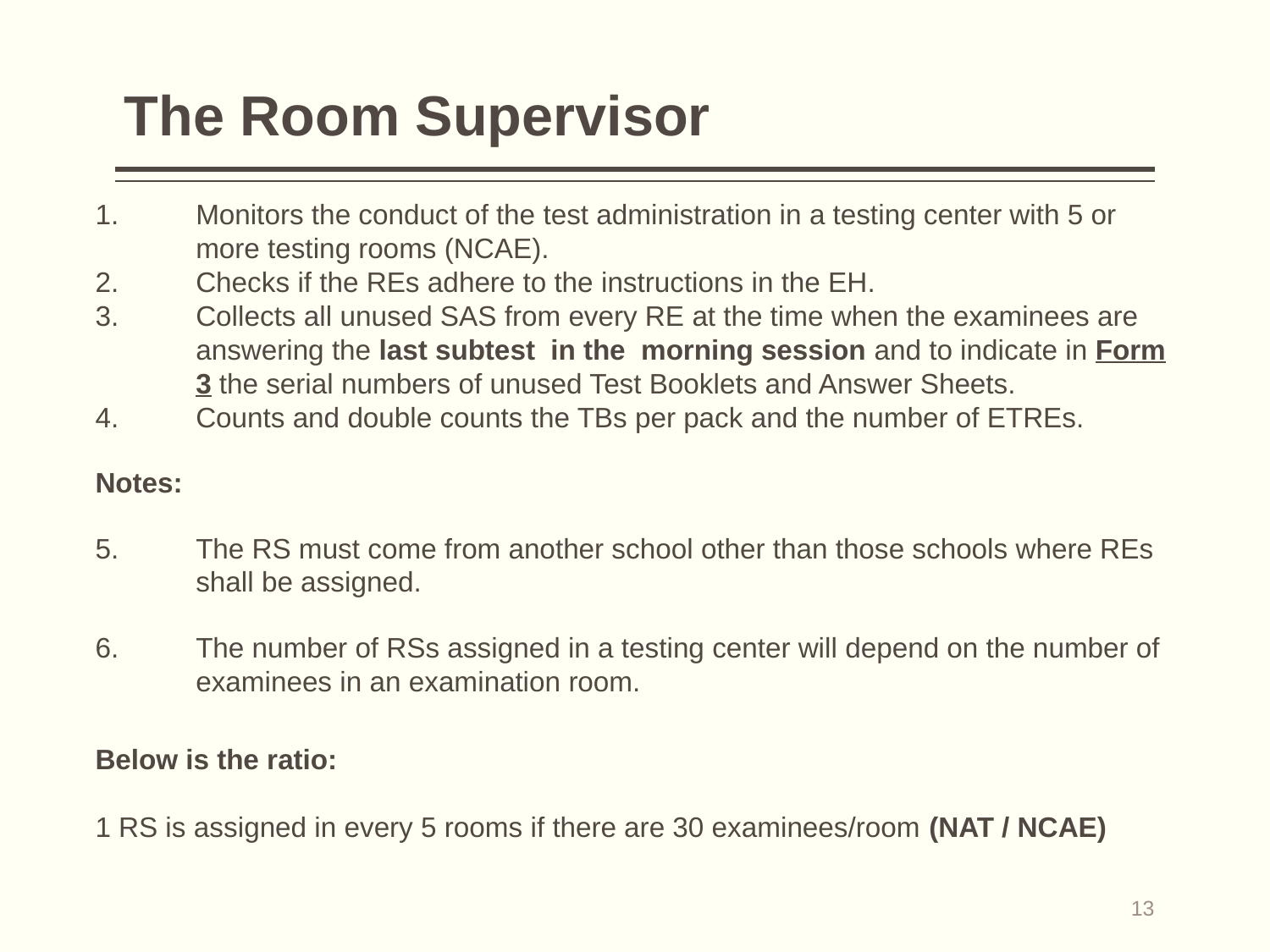

# The Room Supervisor
Monitors the conduct of the test administration in a testing center with 5 or more testing rooms (NCAE).
Checks if the REs adhere to the instructions in the EH.
Collects all unused SAS from every RE at the time when the examinees are answering the last subtest  in the  morning session and to indicate in Form 3 the serial numbers of unused Test Booklets and Answer Sheets.
Counts and double counts the TBs per pack and the number of ETREs.
Notes:
The RS must come from another school other than those schools where REs shall be assigned.
The number of RSs assigned in a testing center will depend on the number of examinees in an examination room.

Below is the ratio:

1 RS is assigned in every 5 rooms if there are 30 examinees/room (NAT / NCAE)
13